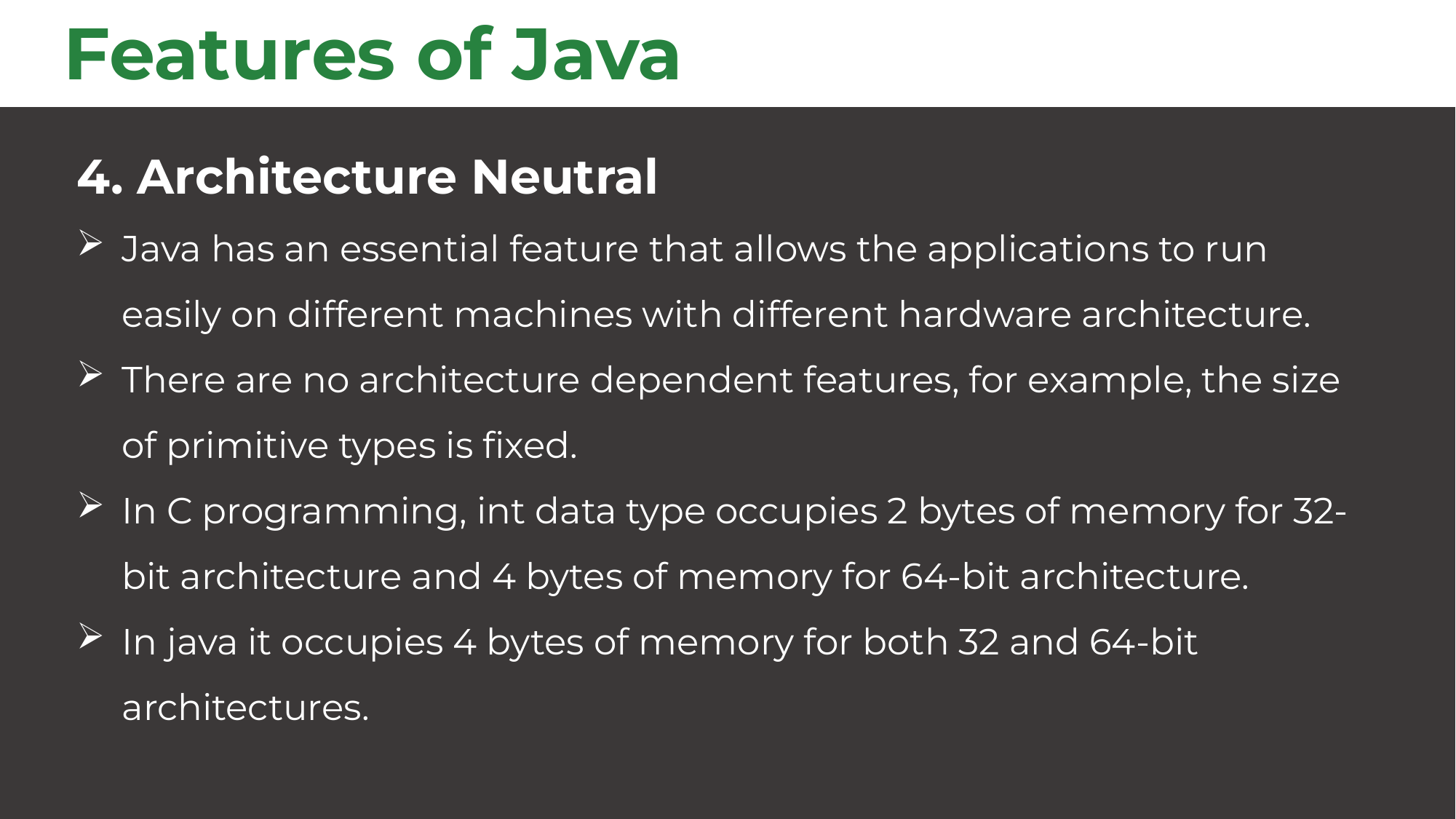

# Features of Java
4. Architecture Neutral
Java has an essential feature that allows the applications to run easily on different machines with different hardware architecture.
There are no architecture dependent features, for example, the size of primitive types is fixed.
In C programming, int data type occupies 2 bytes of memory for 32-bit architecture and 4 bytes of memory for 64-bit architecture.
In java it occupies 4 bytes of memory for both 32 and 64-bit architectures.